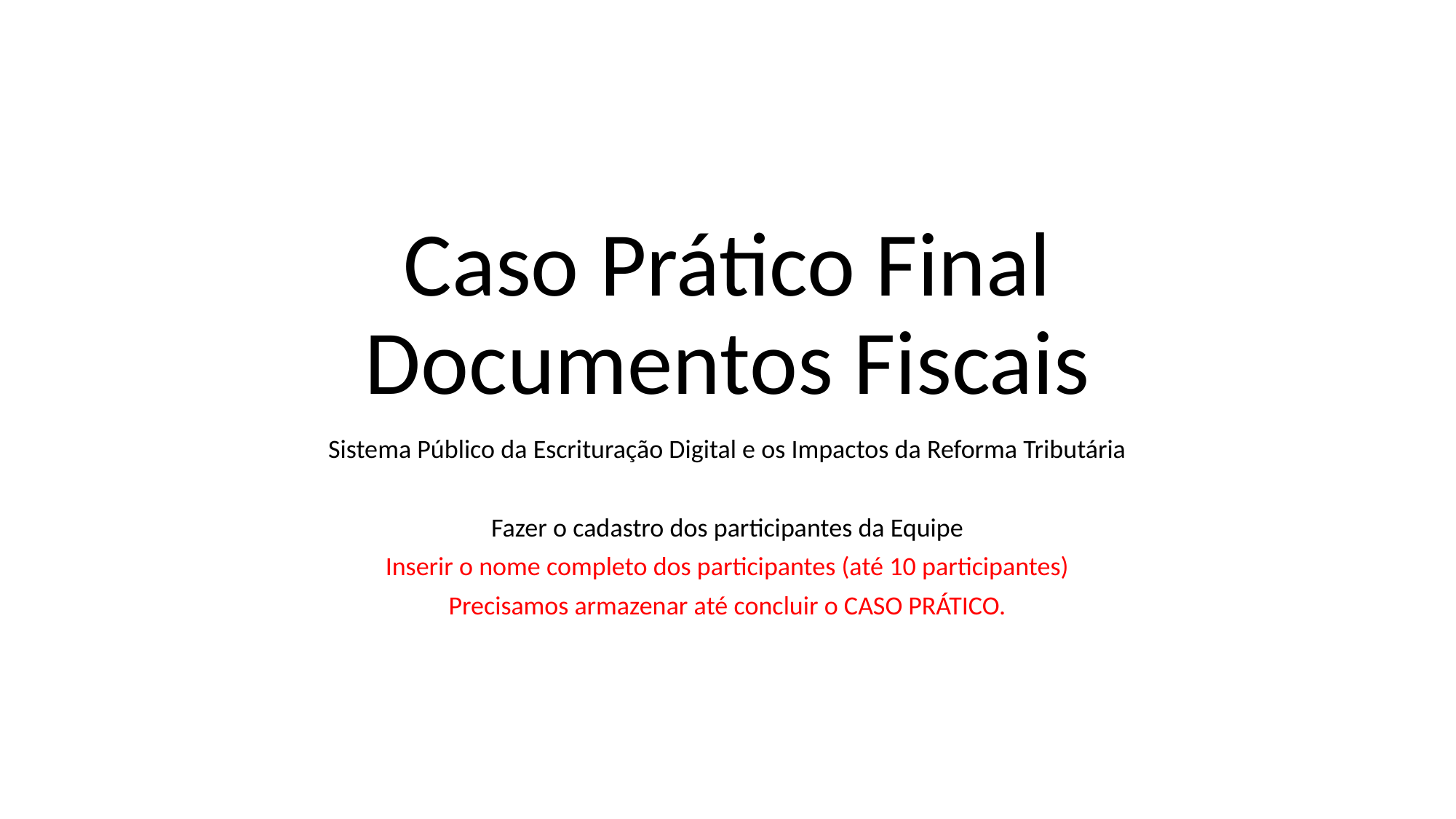

# Caso Prático Final Documentos Fiscais
Sistema Público da Escrituração Digital e os Impactos da Reforma Tributária

Fazer o cadastro dos participantes da Equipe
Inserir o nome completo dos participantes (até 10 participantes)
Precisamos armazenar até concluir o CASO PRÁTICO.